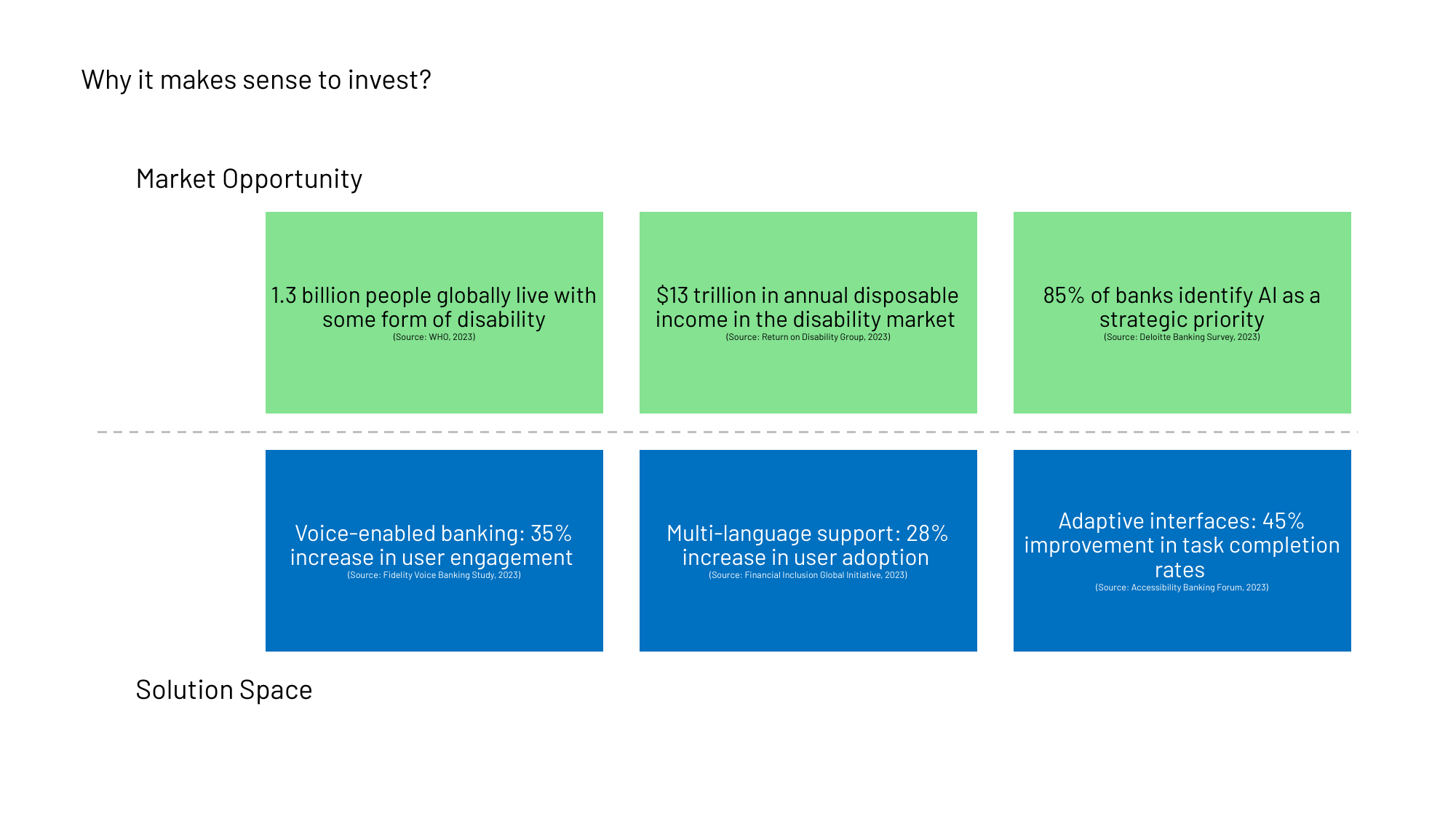

Why it makes sense to invest?
1.3 billion people globally live with some form of disability
(Source: WHO, 2023)
$13 trillion in annual disposable income in the disability market
(Source: Return on Disability Group, 2023)
85% of banks identify AI as a strategic priority
(Source: Deloitte Banking Survey, 2023)
Voice-enabled banking: 35% increase in user engagement
(Source: Fidelity Voice Banking Study, 2023)
Multi-language support: 28% increase in user adoption
(Source: Financial Inclusion Global Initiative, 2023)
Adaptive interfaces: 45% improvement in task completion rates
(Source: Accessibility Banking Forum, 2023)
Market Opportunity
Solution Space